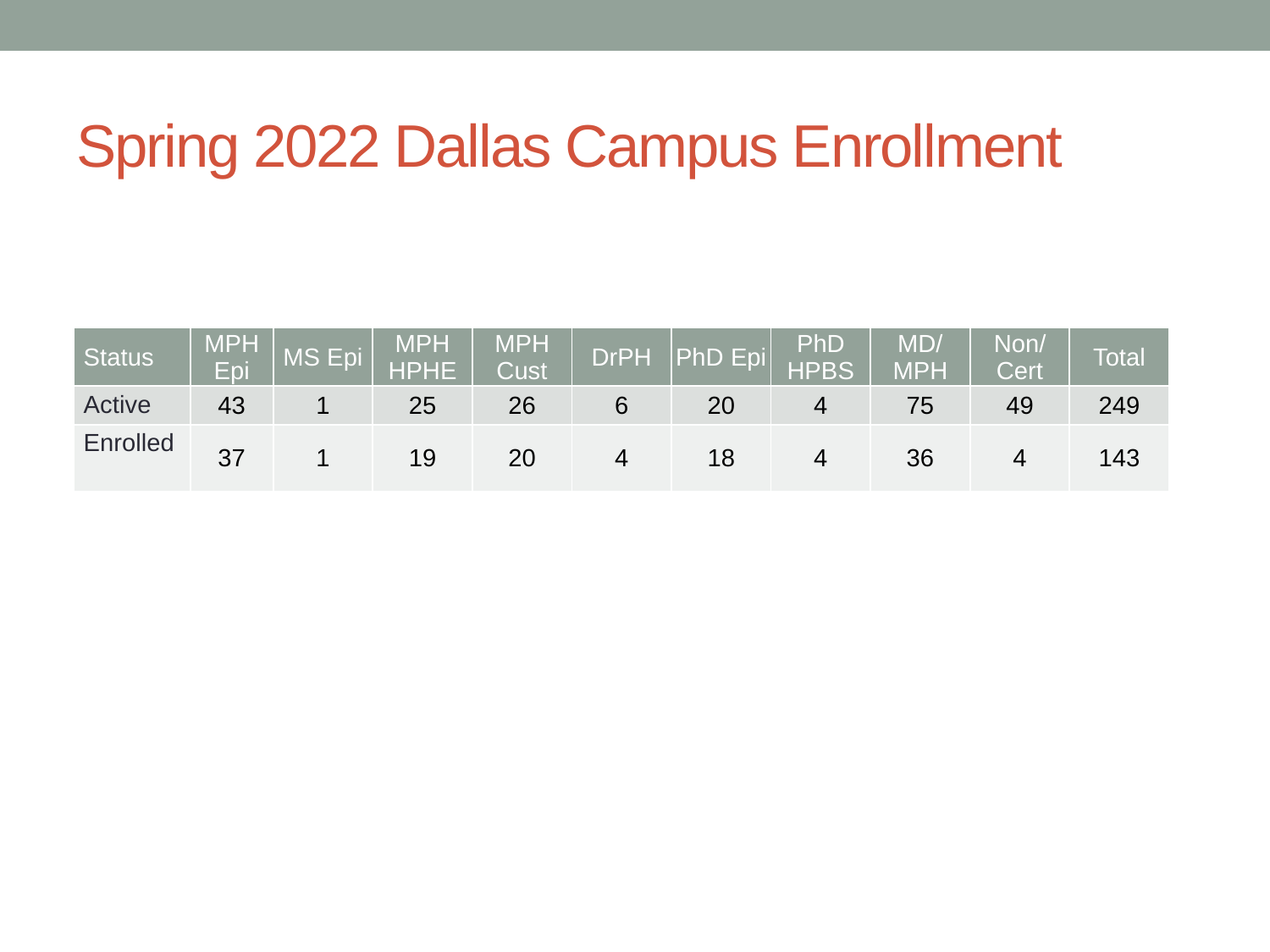

# Spring 2022 Dallas Campus Enrollment
| Status | MPH Epi | MS Epi | MPH HPHE | MPH Cust | DrPH | PhD Epi | PhD HPBS | MD/MPH | Non/Cert | Total |
| --- | --- | --- | --- | --- | --- | --- | --- | --- | --- | --- |
| Active | 43 | 1 | 25 | 26 | 6 | 20 | 4 | 75 | 49 | 249 |
| Enrolled | 37 | 1 | 19 | 20 | 4 | 18 | 4 | 36 | 4 | 143 |